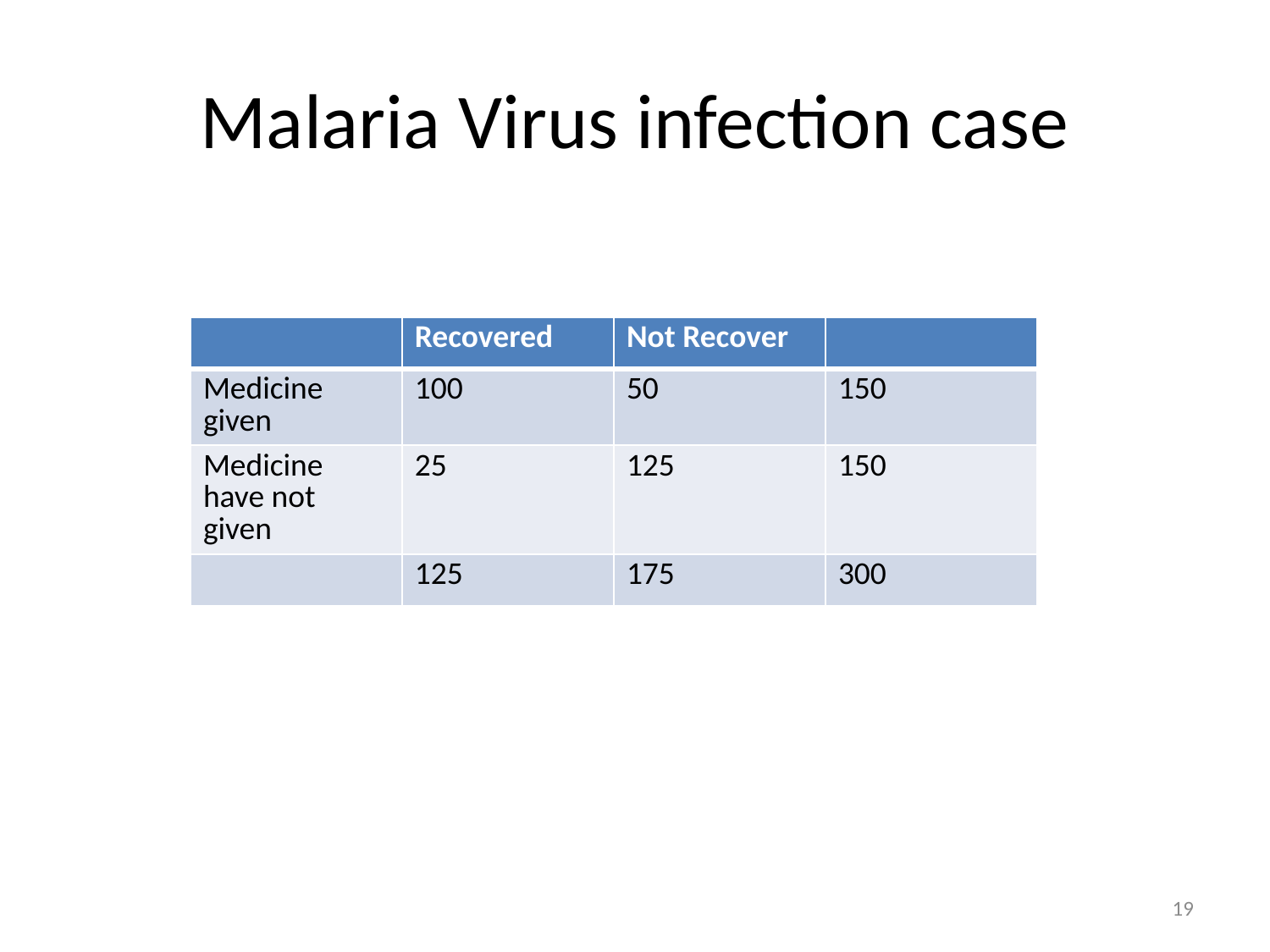

# Malaria Virus infection case
|  | Recovered | Not Recover |  |
| --- | --- | --- | --- |
| Medicine given | 100 | 50 | 150 |
| Medicine have not given | 25 | 125 | 150 |
|  | 125 | 175 | 300 |

19